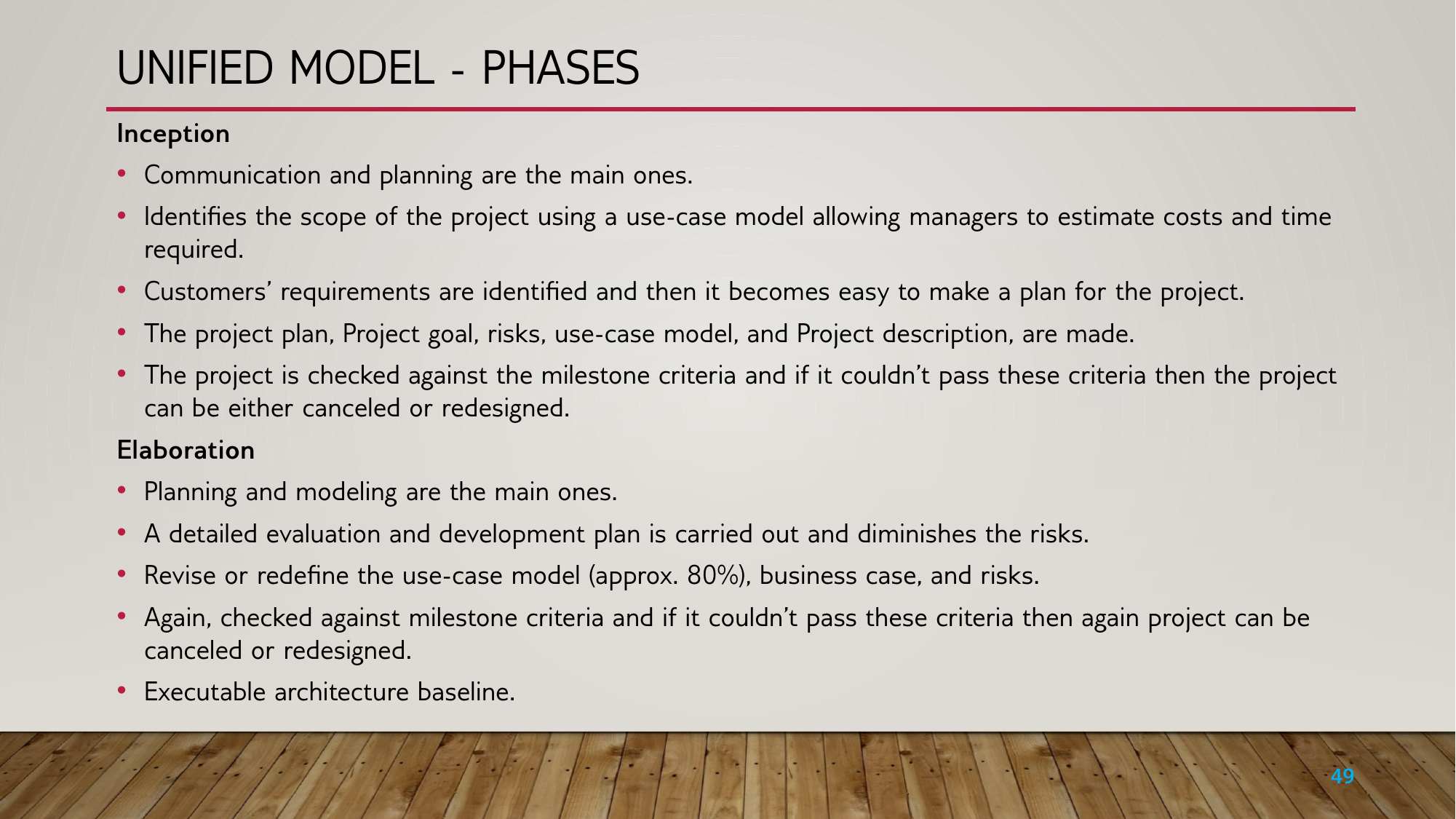

# Unified model - Phases
Inception
Communication and planning are the main ones.
Identifies the scope of the project using a use-case model allowing managers to estimate costs and time required.
Customers’ requirements are identified and then it becomes easy to make a plan for the project.
The project plan, Project goal, risks, use-case model, and Project description, are made.
The project is checked against the milestone criteria and if it couldn’t pass these criteria then the project can be either canceled or redesigned.
Elaboration
Planning and modeling are the main ones.
A detailed evaluation and development plan is carried out and diminishes the risks.
Revise or redefine the use-case model (approx. 80%), business case, and risks.
Again, checked against milestone criteria and if it couldn’t pass these criteria then again project can be canceled or redesigned.
Executable architecture baseline.

49